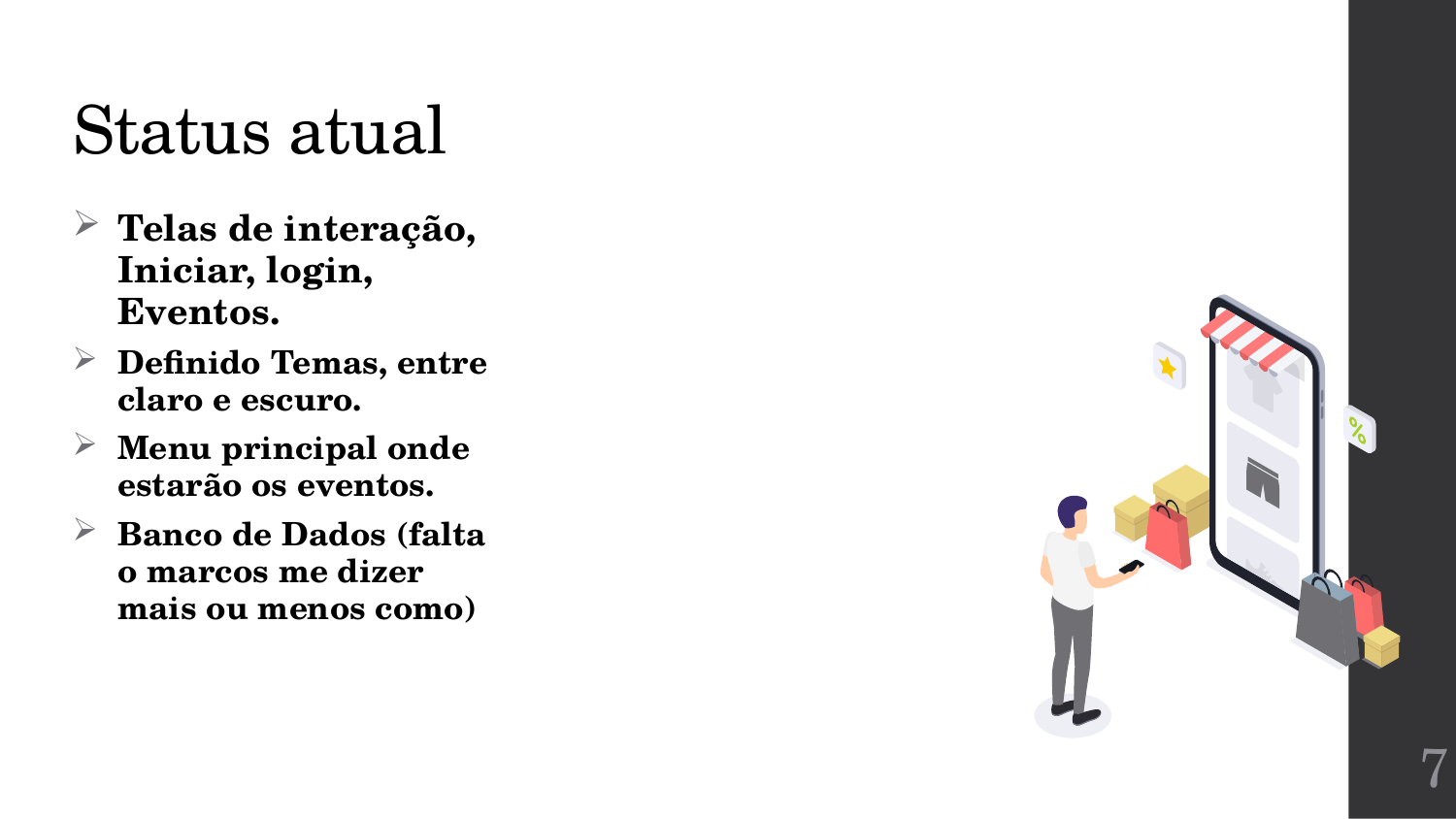

# Status atual
Telas de interação, Iniciar, login, Eventos.
Definido Temas, entre claro e escuro.
Menu principal onde estarão os eventos.
Banco de Dados (falta o marcos me dizer mais ou menos como)

7